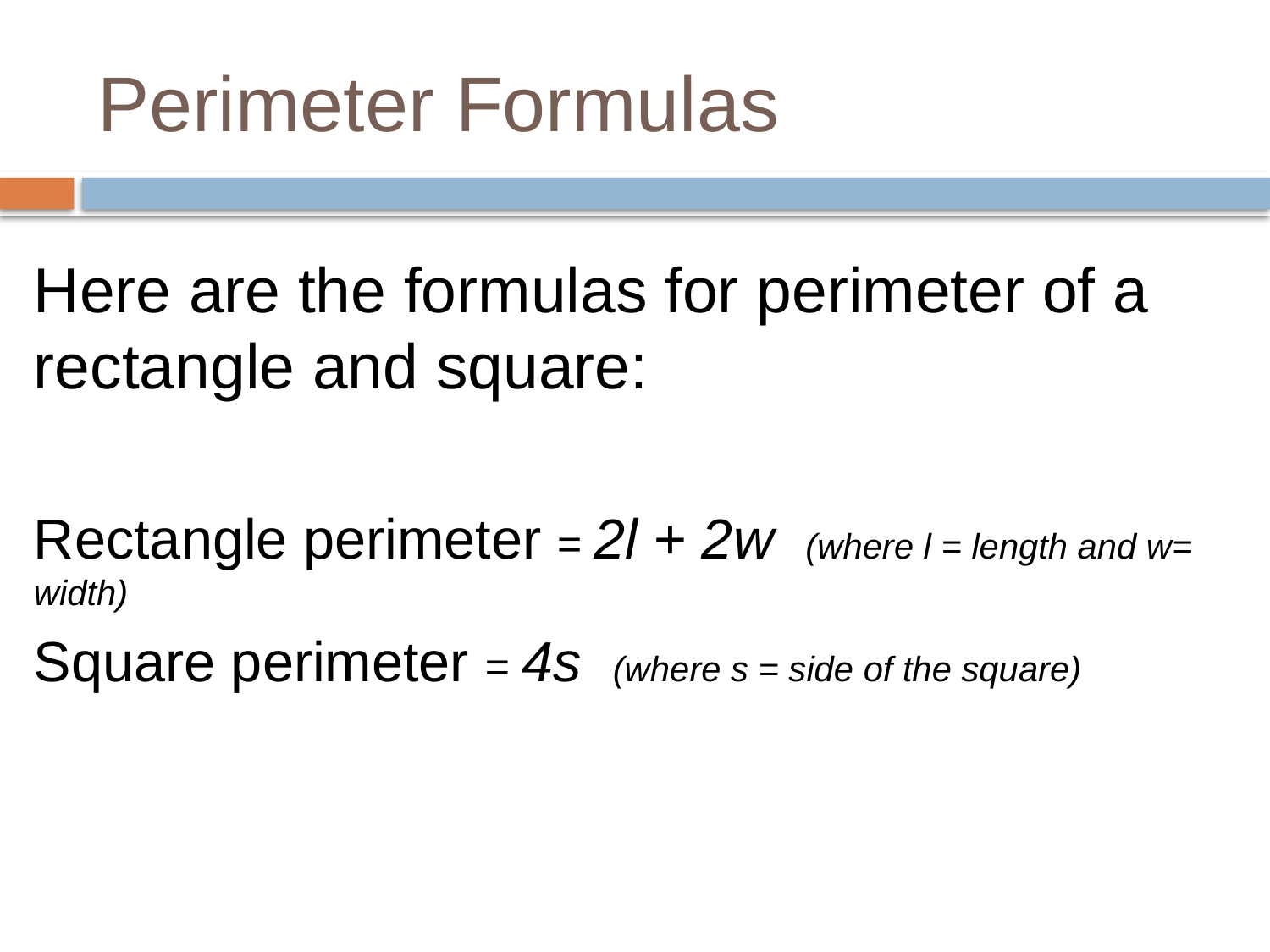

# Perimeter Formulas
Here are the formulas for perimeter of a rectangle and square:

Rectangle perimeter = 2l + 2w  (where l = length and w= width)
Square perimeter = 4s  (where s = side of the square)